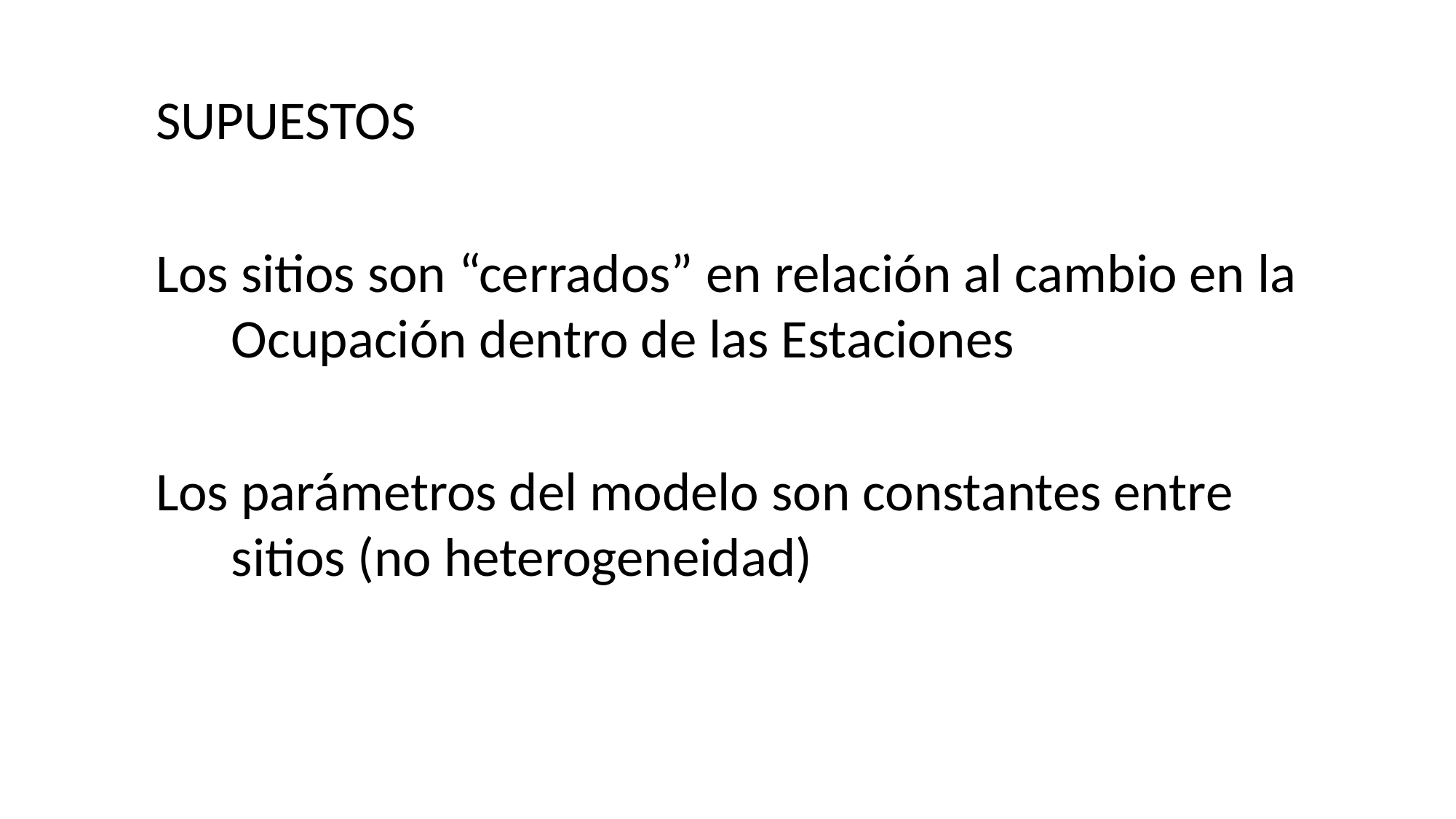

SUPUESTOS

Los sitios son “cerrados” en relación al cambio en la Ocupación dentro de las Estaciones

Los parámetros del modelo son constantes entre sitios (no heterogeneidad)